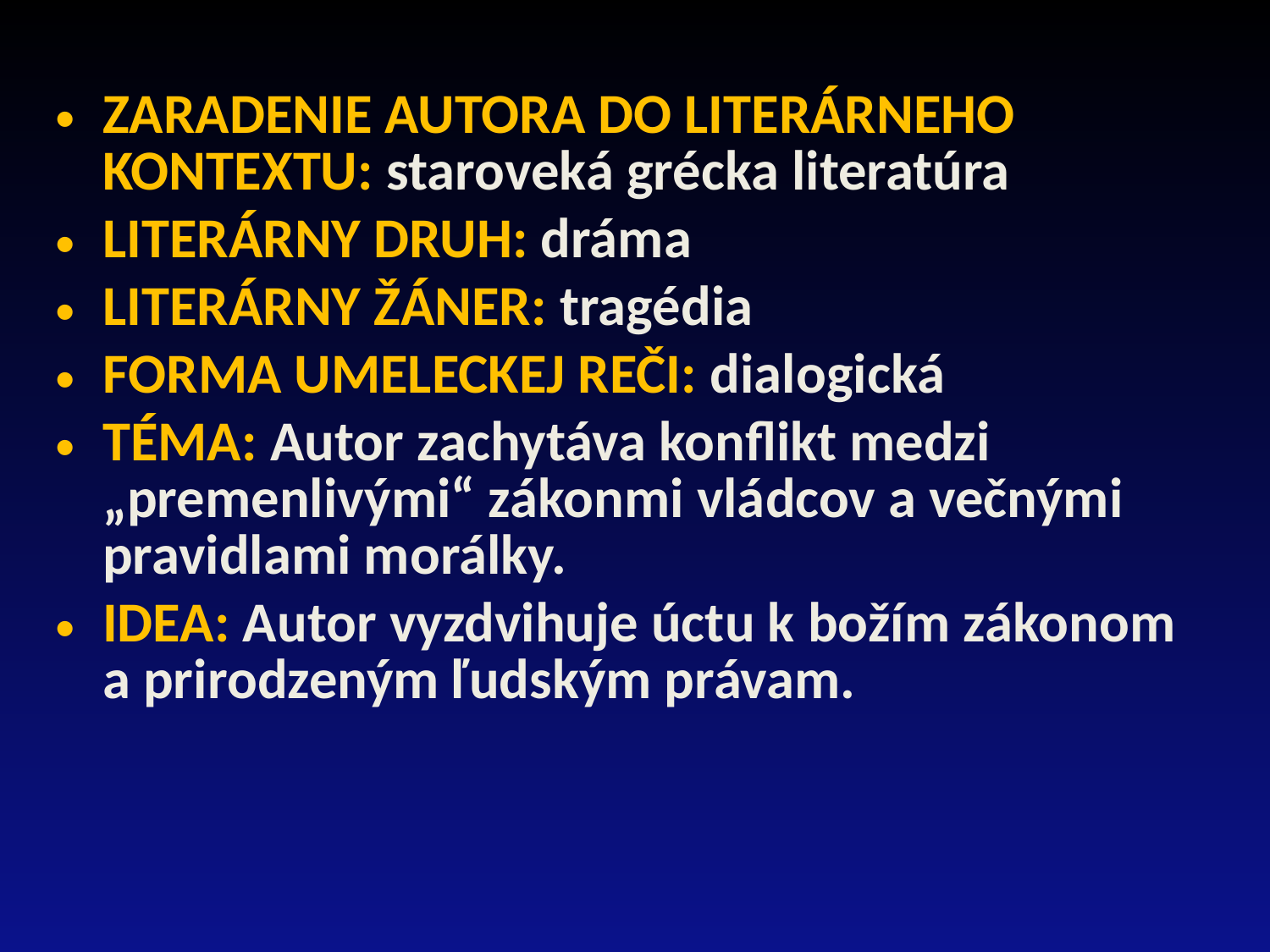

#
ZARADENIE AUTORA DO LITERÁRNEHO KONTEXTU: staroveká grécka literatúra
LITERÁRNY DRUH: dráma
LITERÁRNY ŽÁNER: tragédia
FORMA UMELECKEJ REČI: dialogická
TÉMA: Autor zachytáva konflikt medzi „premenlivými“ zákonmi vládcov a večnými pravidlami morálky.
IDEA: Autor vyzdvihuje úctu k božím zákonom a prirodzeným ľudským právam.